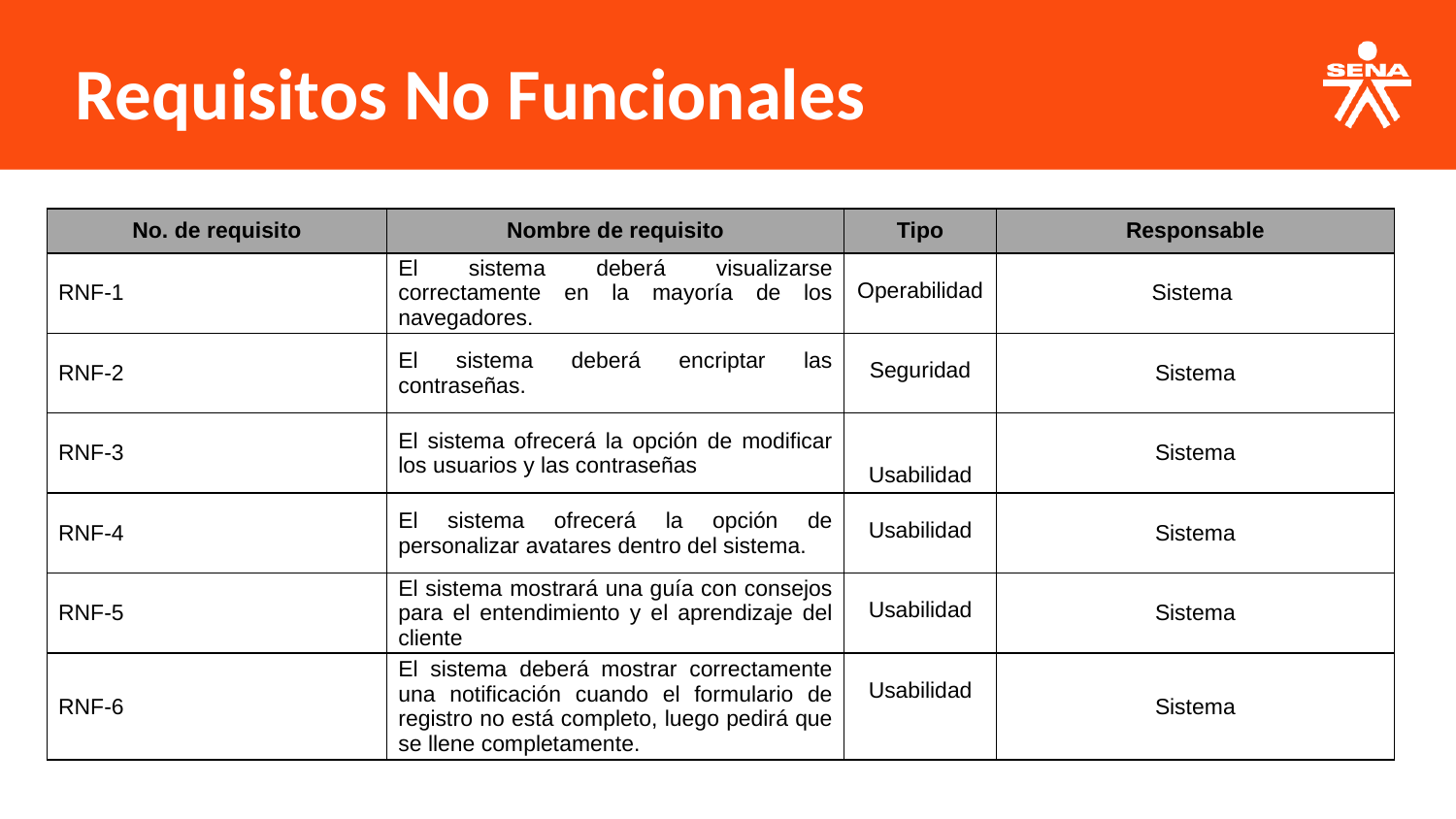

Requisitos No Funcionales
| No. de requisito | Nombre de requisito | Tipo | Responsable |
| --- | --- | --- | --- |
| RNF-1 | El sistema deberá visualizarse correctamente en la mayoría de los navegadores. | Operabilidad | Sistema |
| RNF-2 | El sistema deberá encriptar las contraseñas. | Seguridad | Sistema |
| RNF-3 | El sistema ofrecerá la opción de modificar los usuarios y las contraseñas | Usabilidad | Sistema |
| RNF-4 | El sistema ofrecerá la opción de personalizar avatares dentro del sistema. | Usabilidad | Sistema |
| RNF-5 | El sistema mostrará una guía con consejos para el entendimiento y el aprendizaje del cliente | Usabilidad | Sistema |
| RNF-6 | El sistema deberá mostrar correctamente una notificación cuando el formulario de registro no está completo, luego pedirá que se llene completamente. | Usabilidad | Sistema |